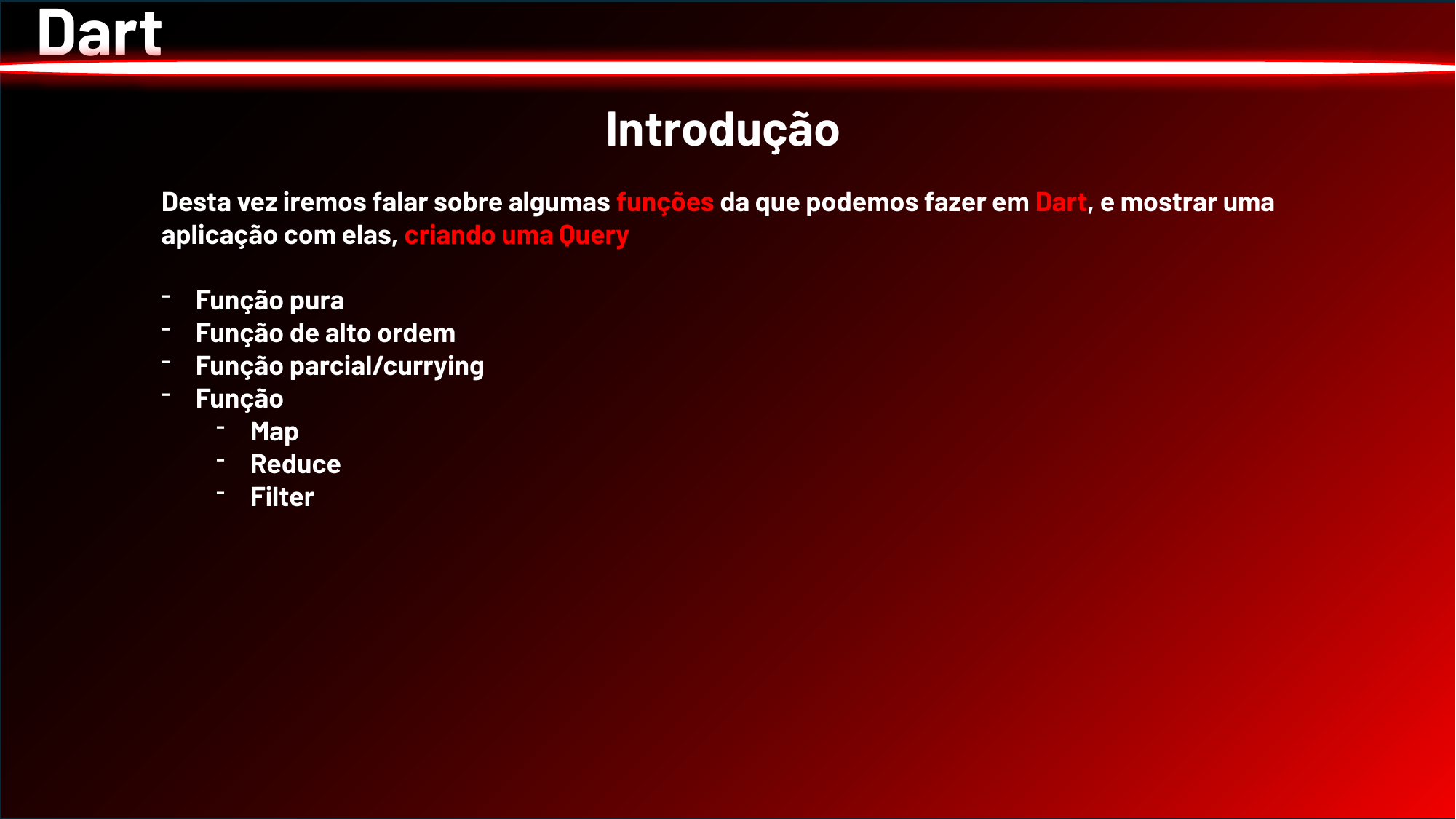

Dart

Introdução
Desta vez iremos falar sobre algumas funções da que podemos fazer em Dart, e mostrar uma aplicação com elas, criando uma Query

Função pura
Função de alto ordem
Função parcial/currying
Função
Map
Reduce
Filter